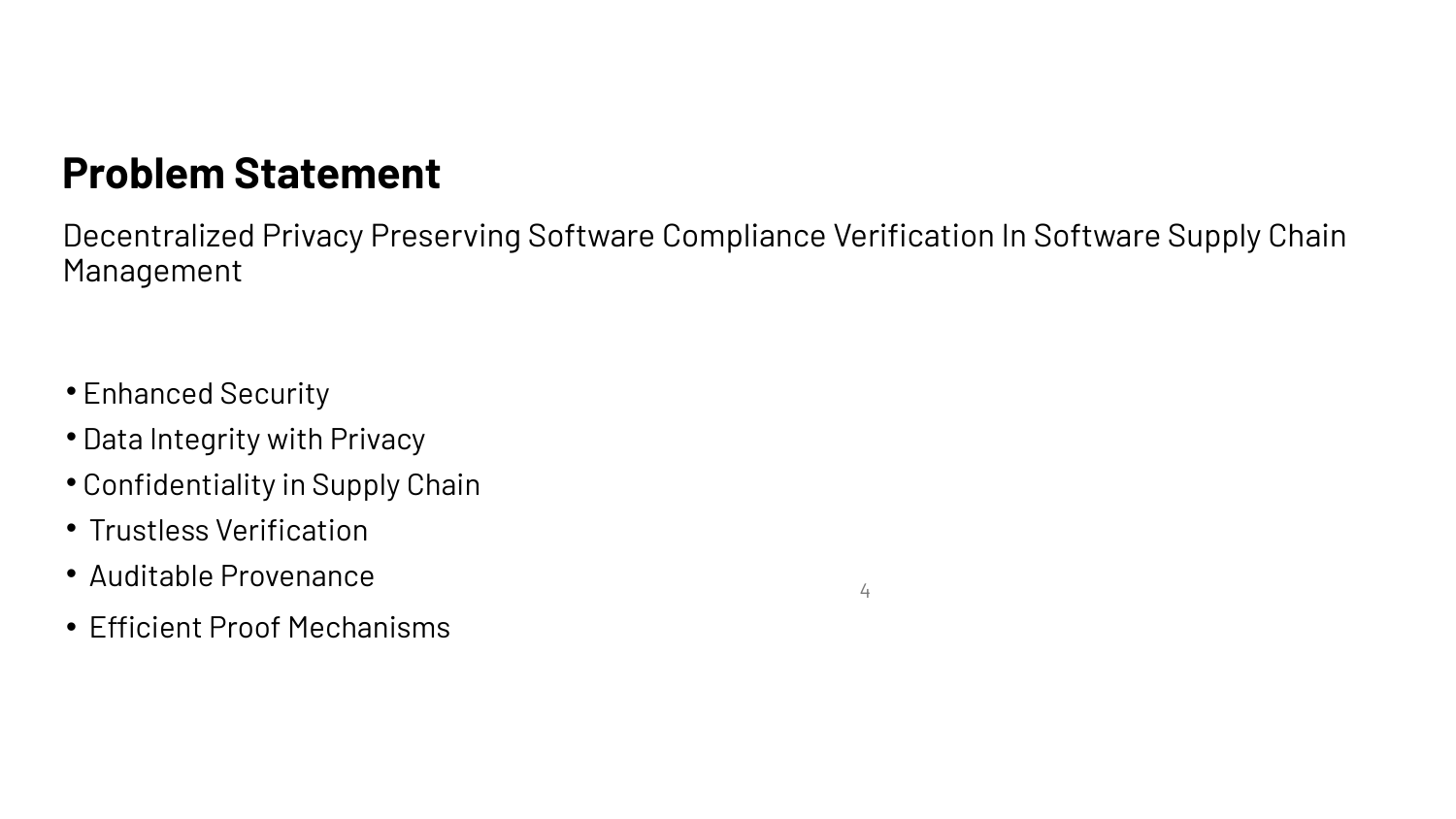

Problem Statement
# Decentralized Privacy Preserving Software Compliance Verification In Software Supply Chain Management
 Enhanced Security
 Data Integrity with Privacy
 Confidentiality in Supply Chain
  Trustless Verification
  Auditable Provenance
  Efficient Proof Mechanisms
4